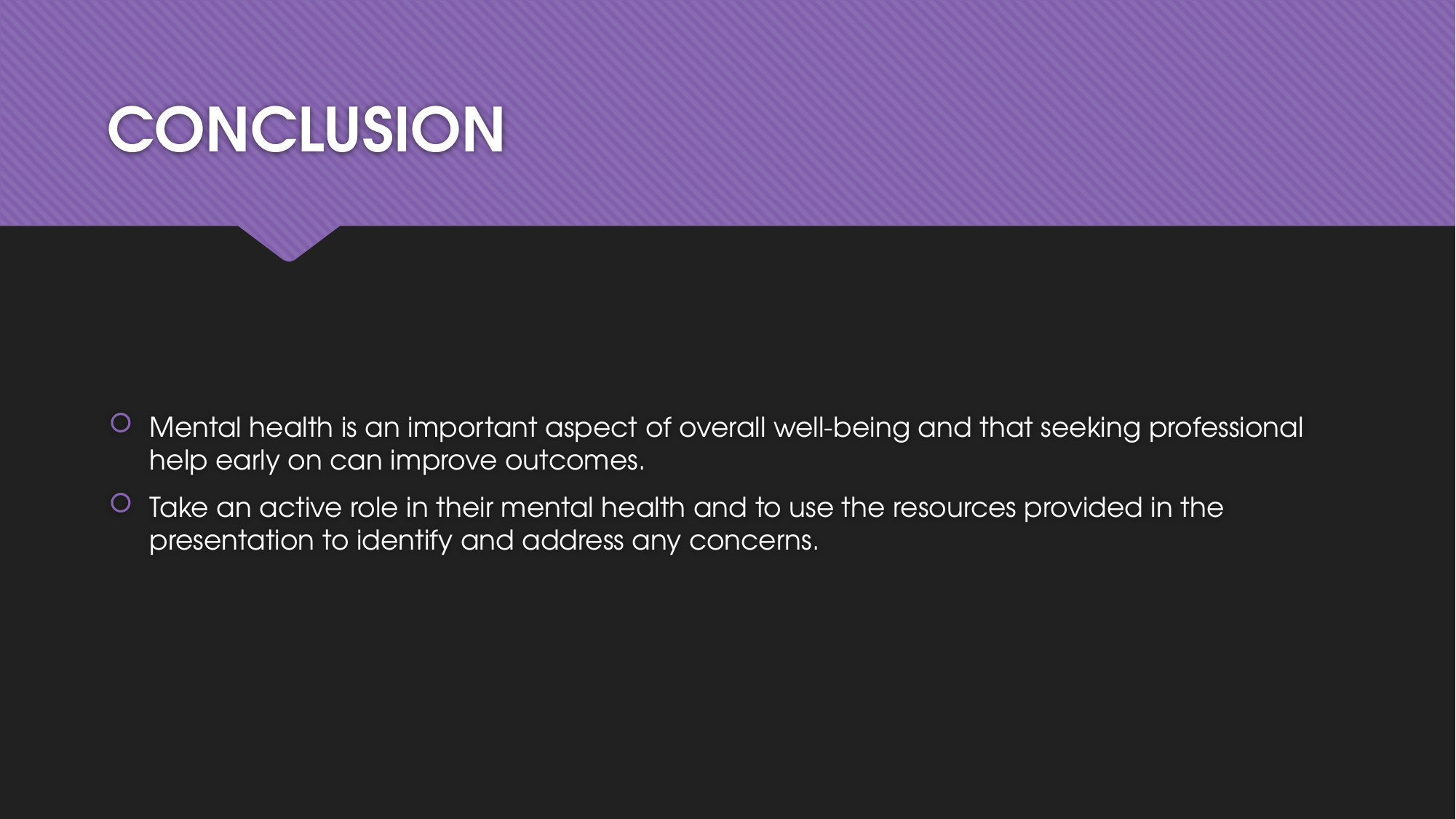

# CONCLUSION
Mental health is an important aspect of overall well-being and that seeking professional help early on can improve outcomes.
Take an active role in their mental health and to use the resources provided in the presentation to identify and address any concerns.